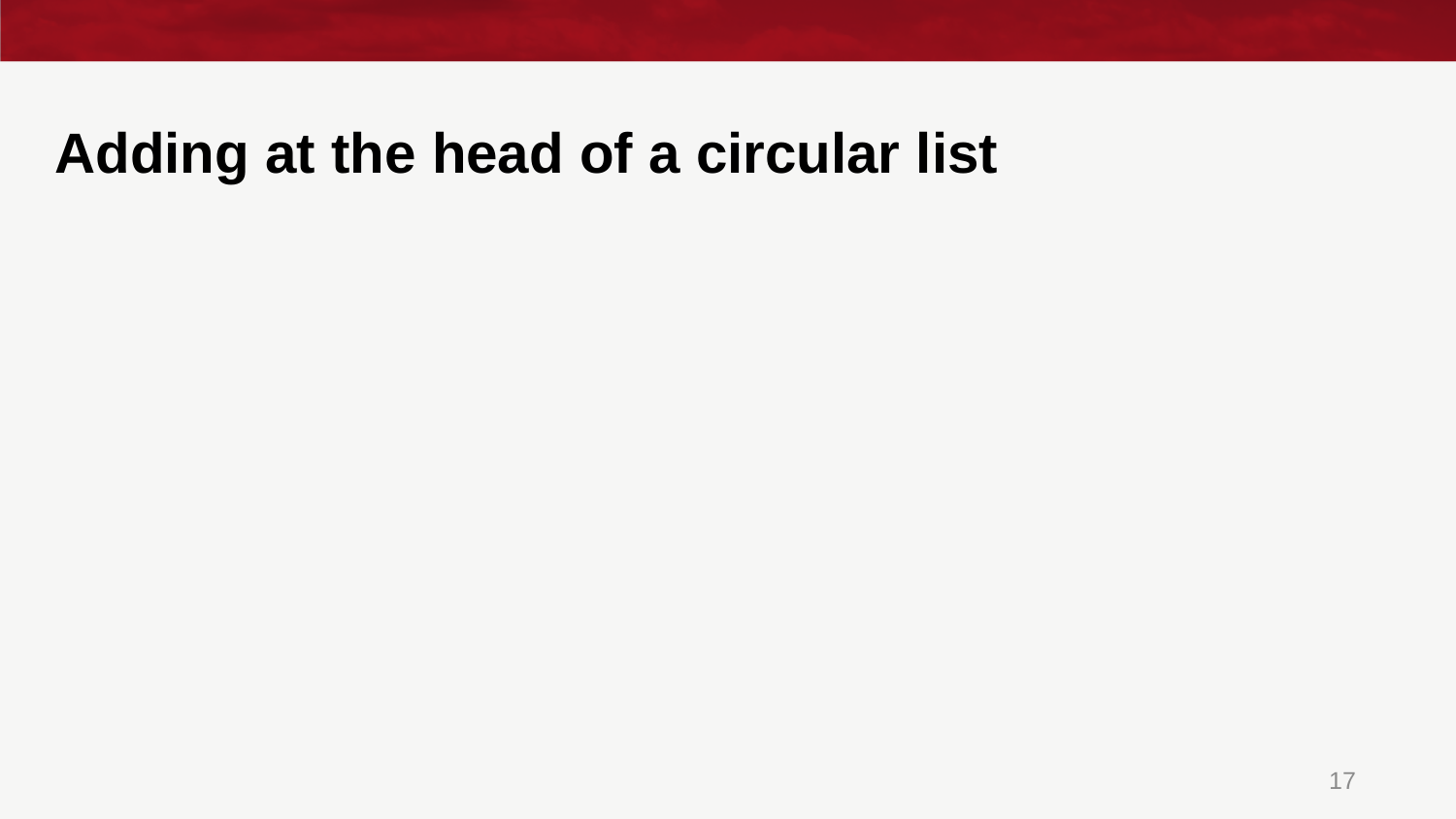

# Adding at the head of a circular list